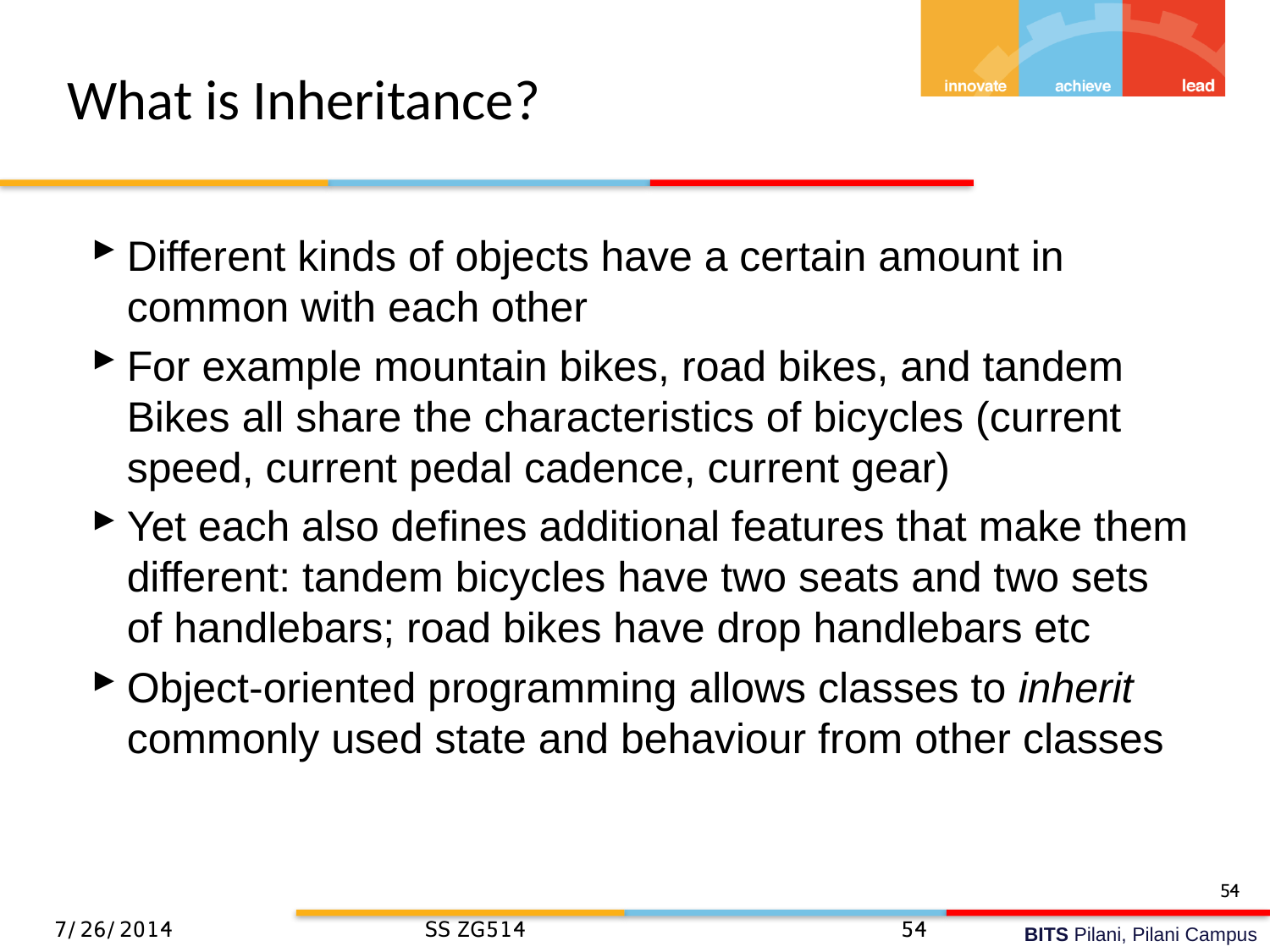

# What is Inheritance?
Different kinds of objects have a certain amount in common with each other
For example mountain bikes, road bikes, and tandem Bikes all share the characteristics of bicycles (current speed, current pedal cadence, current gear)
Yet each also defines additional features that make them different: tandem bicycles have two seats and two sets of handlebars; road bikes have drop handlebars etc
Object-oriented programming allows classes to inherit commonly used state and behaviour from other classes
54
7/26/2014
SS ZG514
54